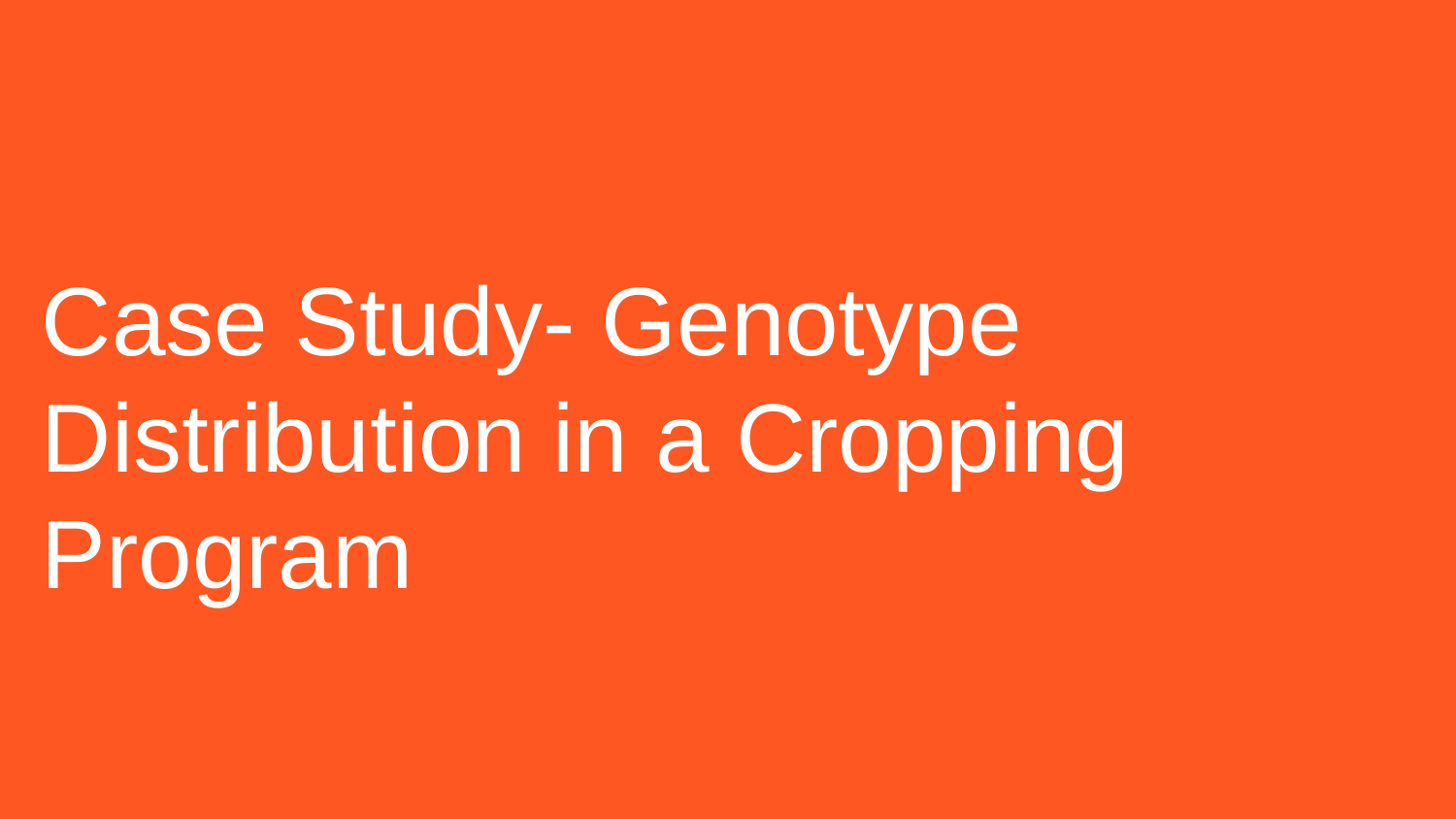

# Case Study- Genotype Distribution in a Cropping Program